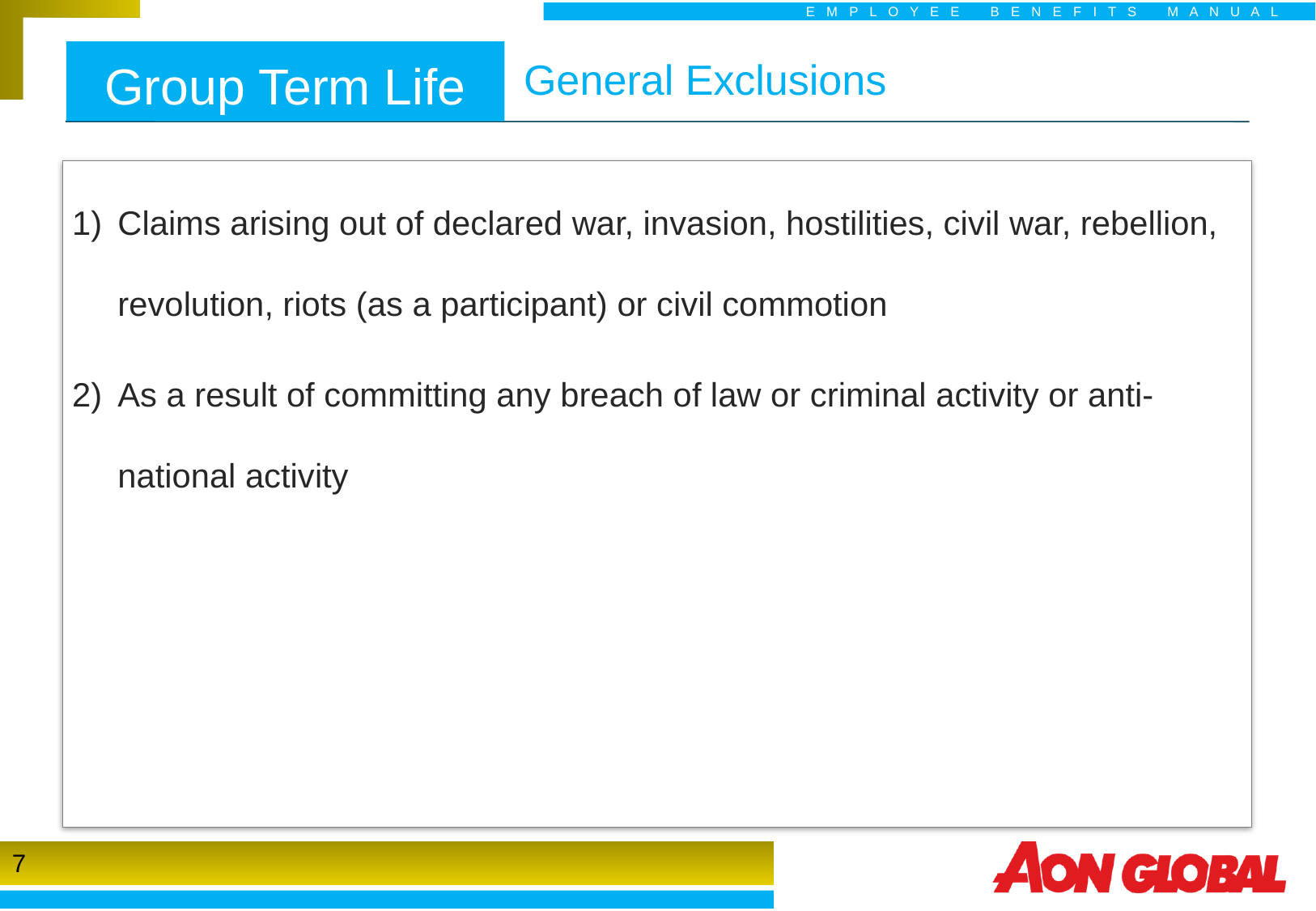

Group Term Life
General Exclusions
Claims arising out of declared war, invasion, hostilities, civil war, rebellion, revolution, riots (as a participant) or civil commotion
As a result of committing any breach of law or criminal activity or anti-national activity
7